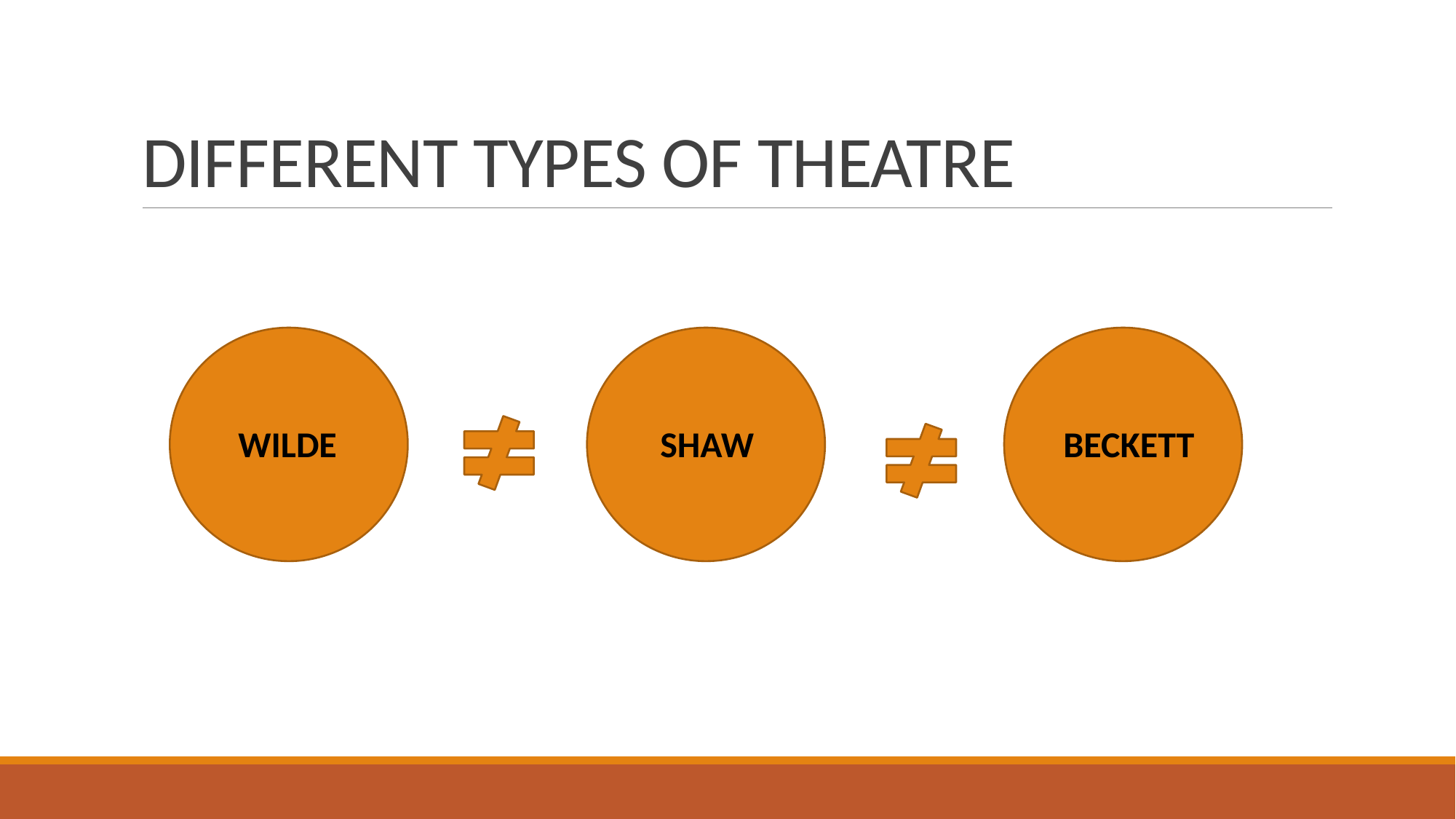

# DIFFERENT TYPES OF THEATRE

BECKETT

SHAW
WILDE